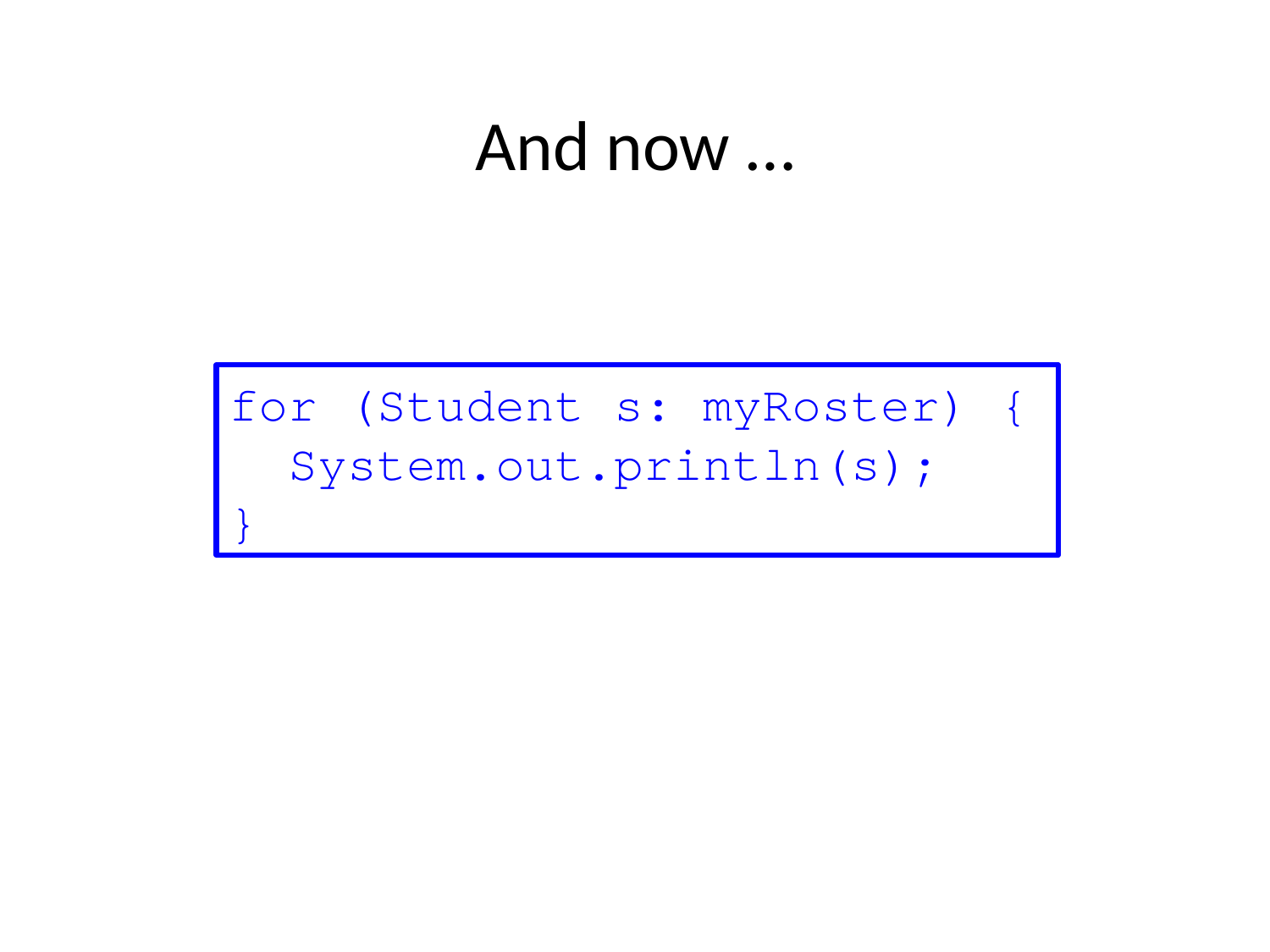

# And now …
for (Student s: myRoster) {
  System.out.println(s);
}